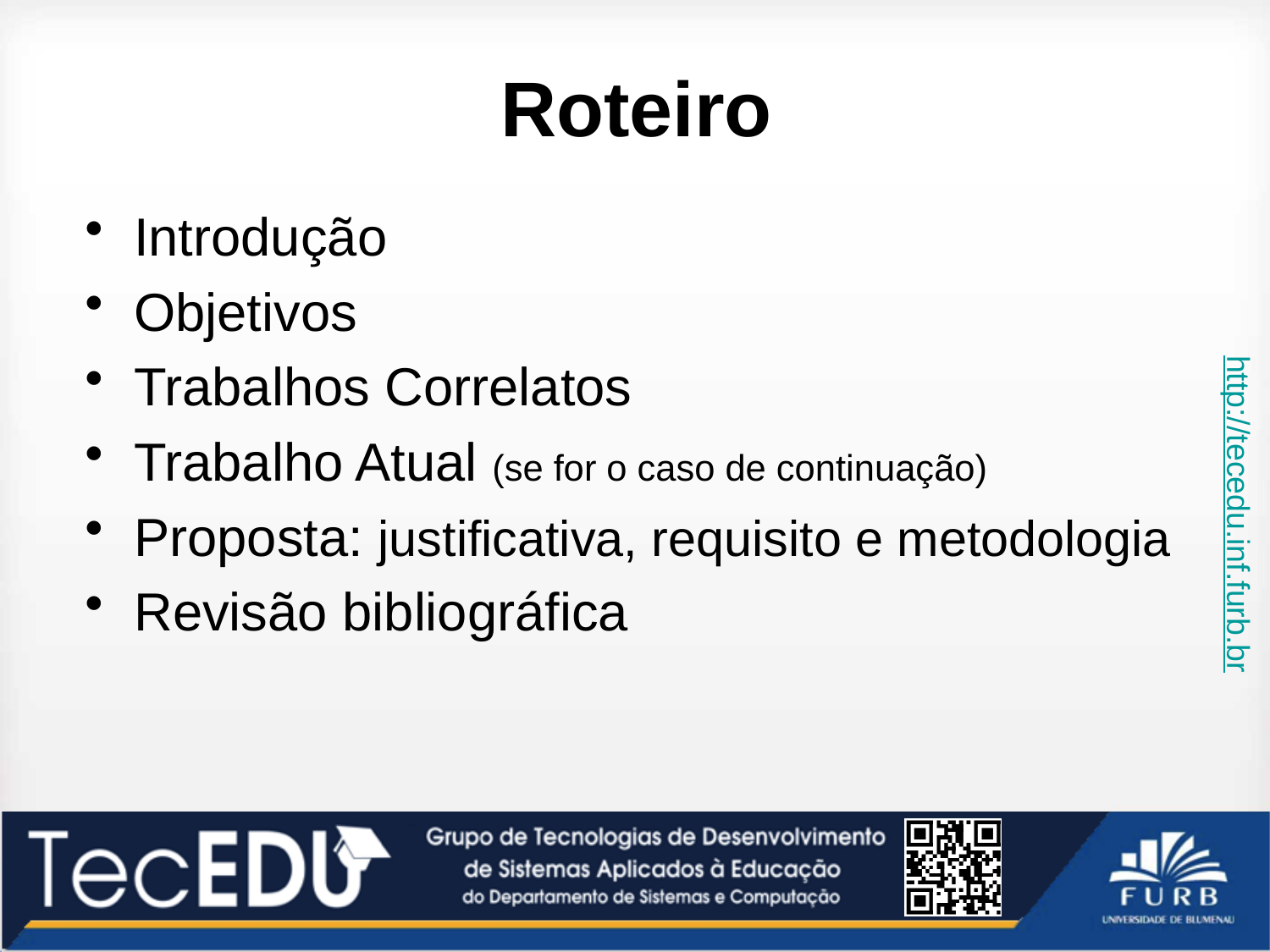

# Roteiro
Introdução
Objetivos
Trabalhos Correlatos
Trabalho Atual (se for o caso de continuação)
Proposta: justificativa, requisito e metodologia
Revisão bibliográfica